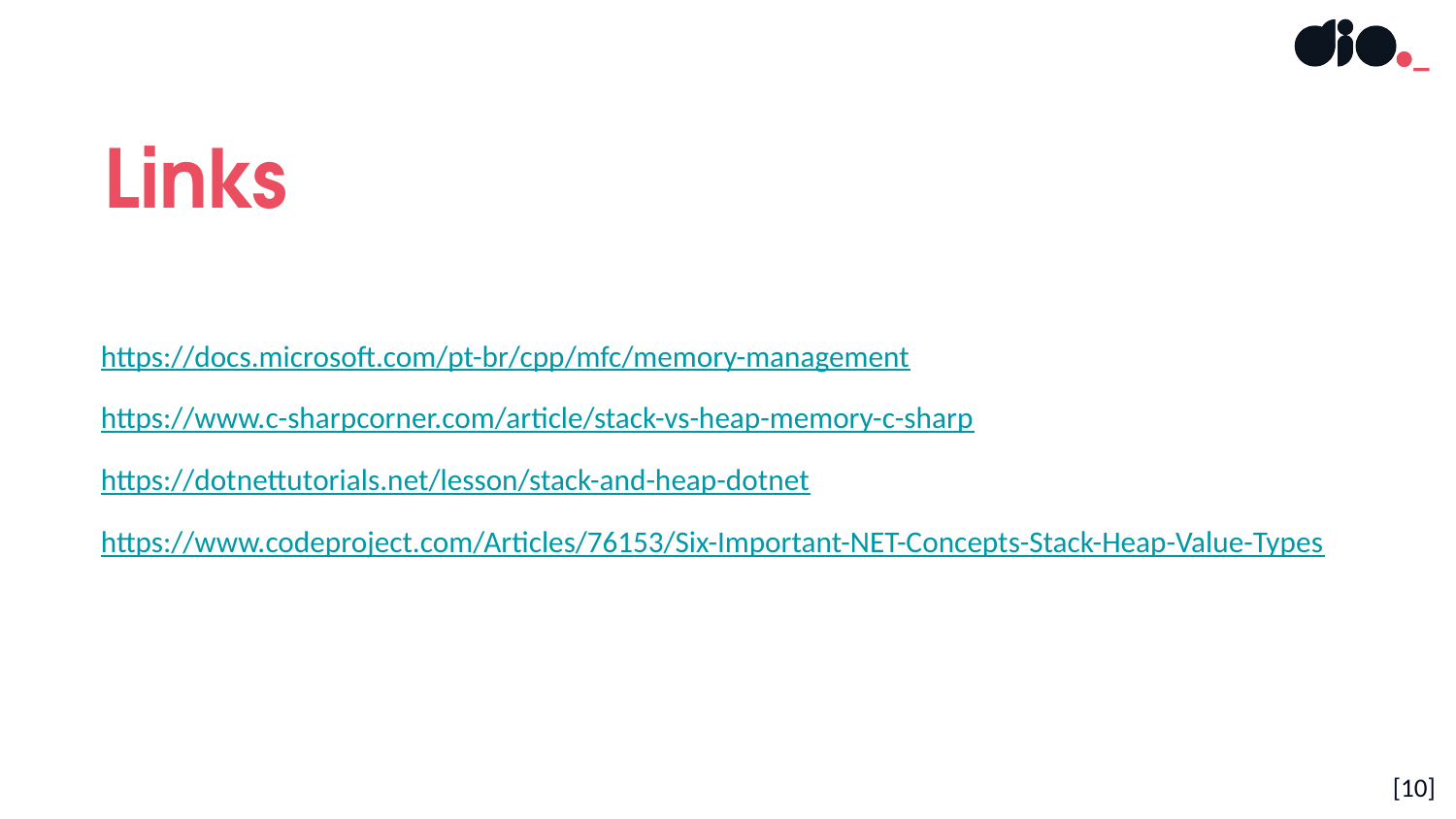

Links

https://docs.microsoft.com/pt-br/cpp/mfc/memory-management
https://www.c-sharpcorner.com/article/stack-vs-heap-memory-c-sharp
https://dotnettutorials.net/lesson/stack-and-heap-dotnet
https://www.codeproject.com/Articles/76153/Six-Important-NET-Concepts-Stack-Heap-Value-Types

# [10]